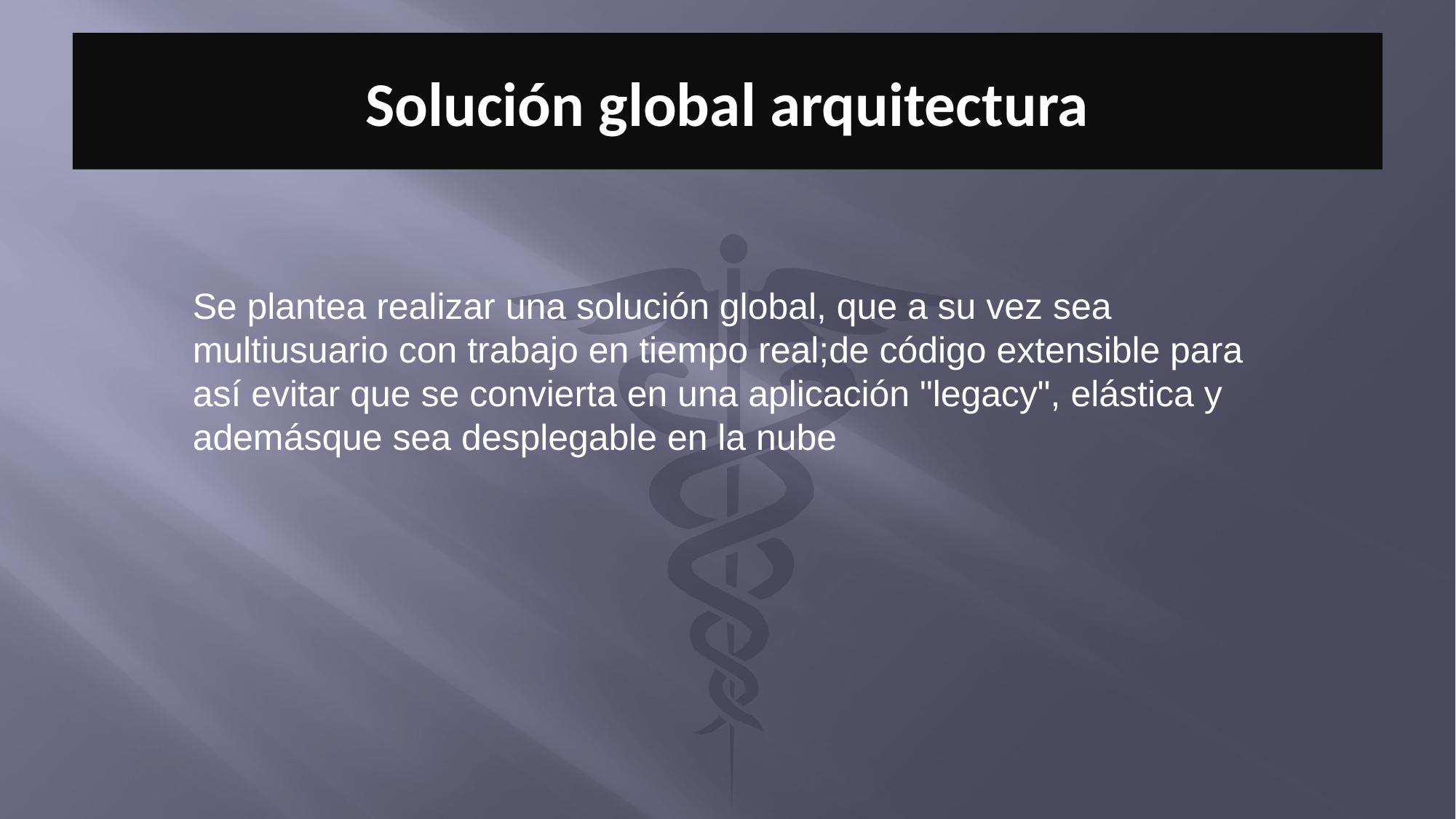

# Solución global arquitectura
Se plantea realizar una solución global, que a su vez sea multiusuario con trabajo en tiempo real;de código extensible para así evitar que se convierta en una aplicación "legacy", elástica y ademásque sea desplegable en la nube